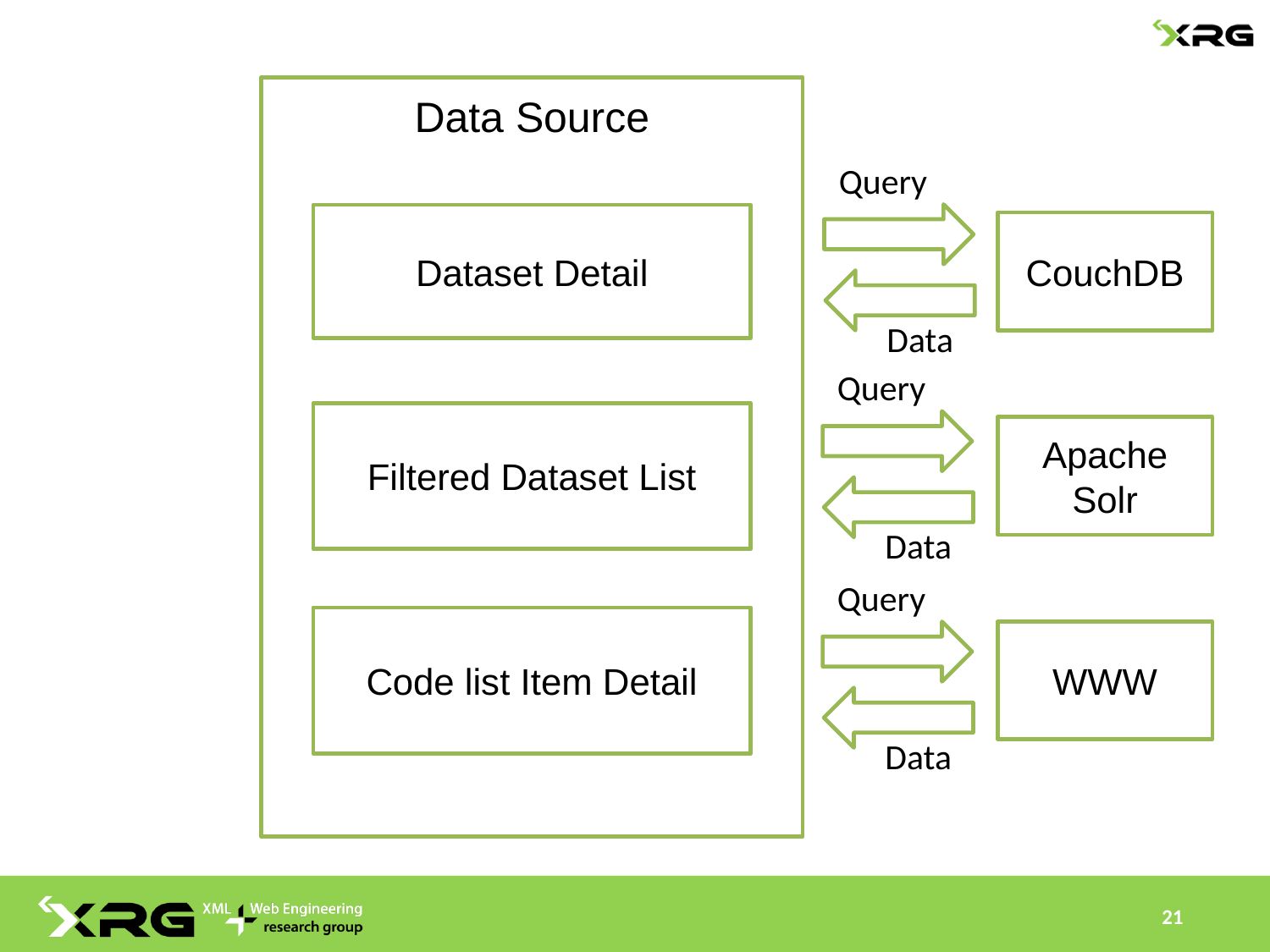

Data Source
Query

Dataset Detail
CouchDB

Data
Query
Filtered Dataset List

Apache
Solr

Data
Query
Code list Item Detail
WWW

Data
21